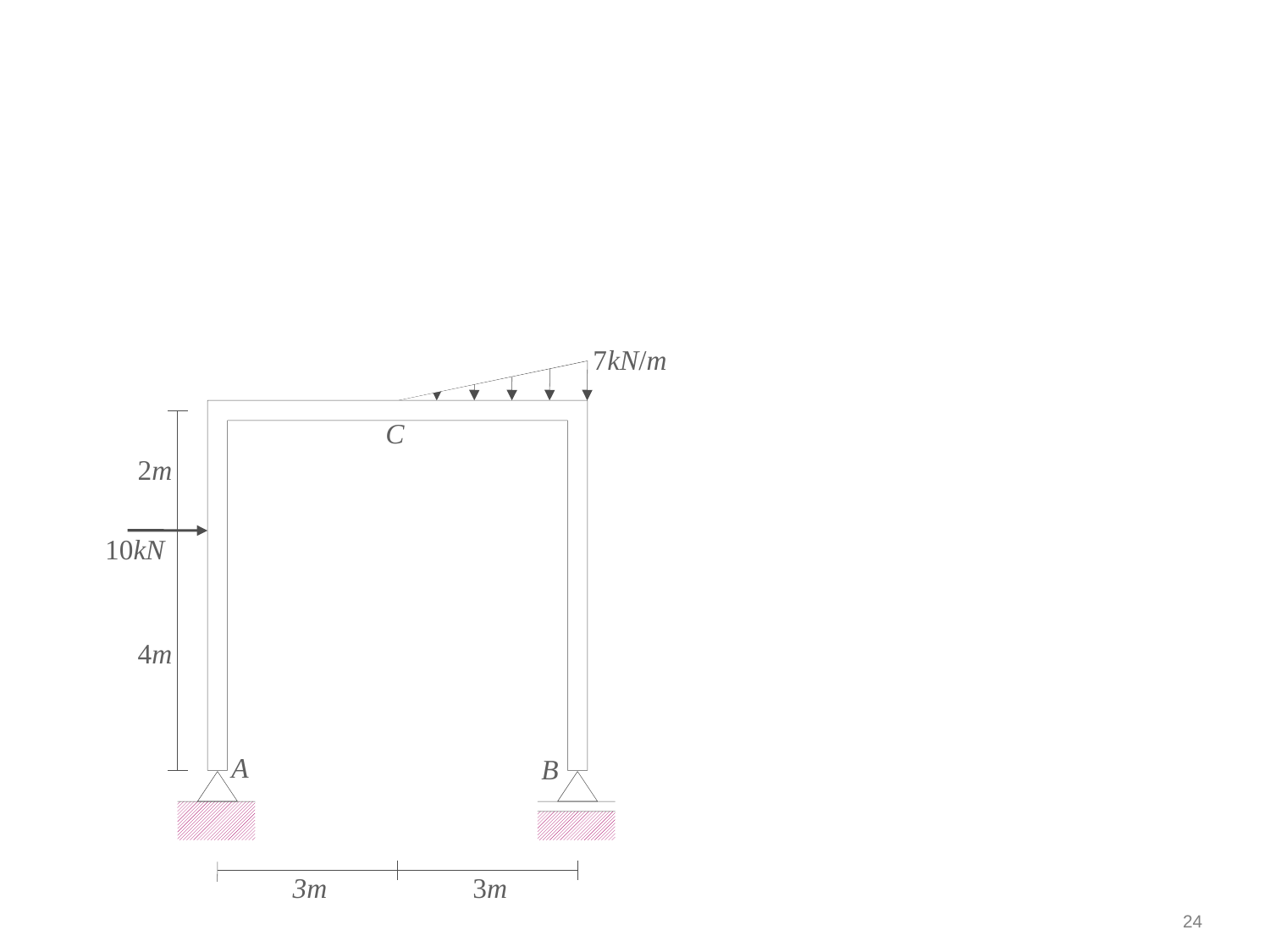

7kN/m

C
2m
10kN
4m
A
B

3m
3m